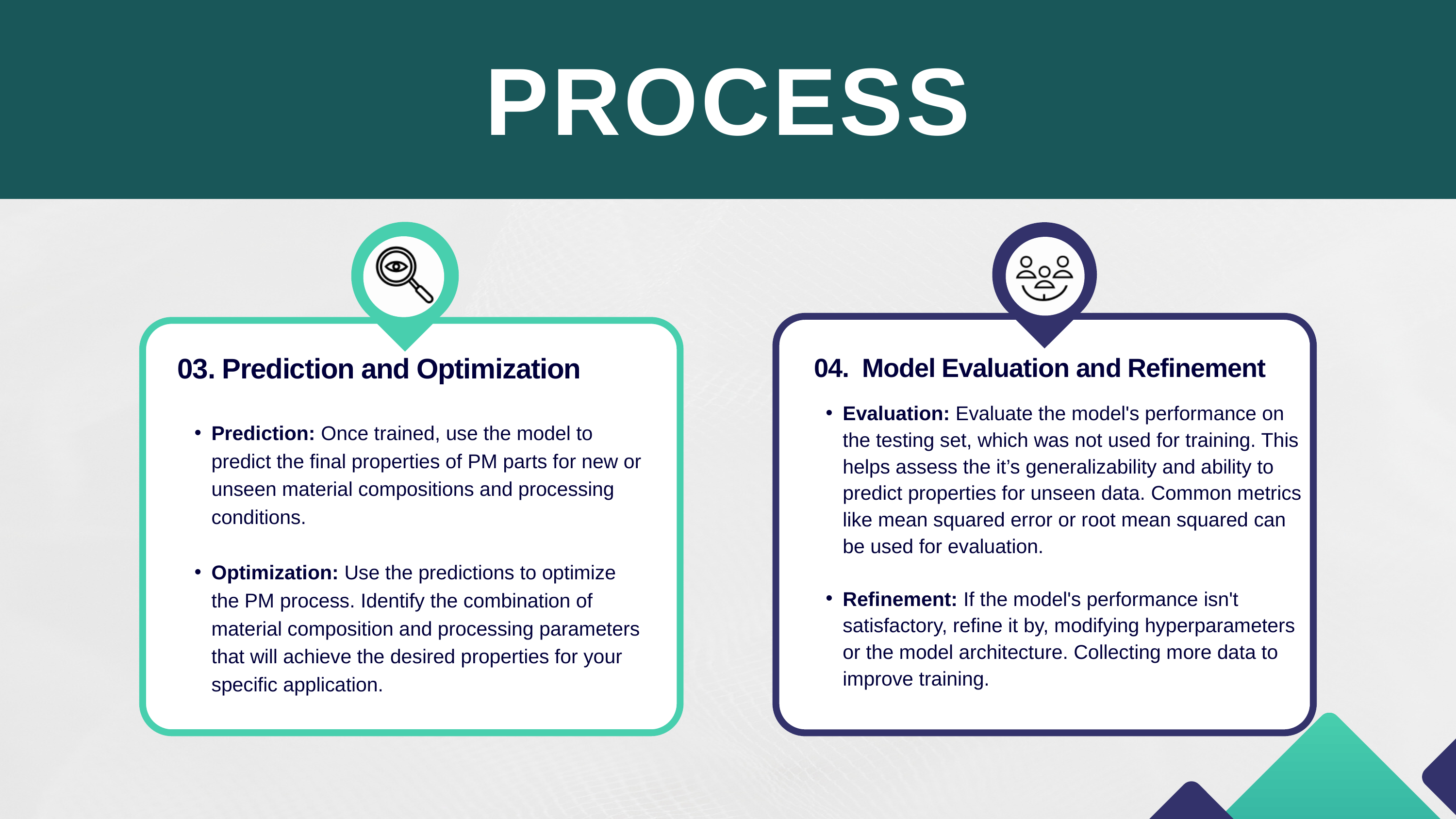

PROCESS

03. Prediction and Optimization
04.  Model Evaluation and Refinement
Evaluation: Evaluate the model's performance on the testing set, which was not used for training. This helps assess the it’s generalizability and ability to predict properties for unseen data. Common metrics like mean squared error or root mean squared can be used for evaluation.

Refinement: If the model's performance isn't satisfactory, refine it by, modifying hyperparameters or the model architecture. Collecting more data to improve training.

Prediction: Once trained, use the model to predict the final properties of PM parts for new or unseen material compositions and processing conditions.

Optimization: Use the predictions to optimize the PM process. Identify the combination of material composition and processing parameters that will achieve the desired properties for your specific application.